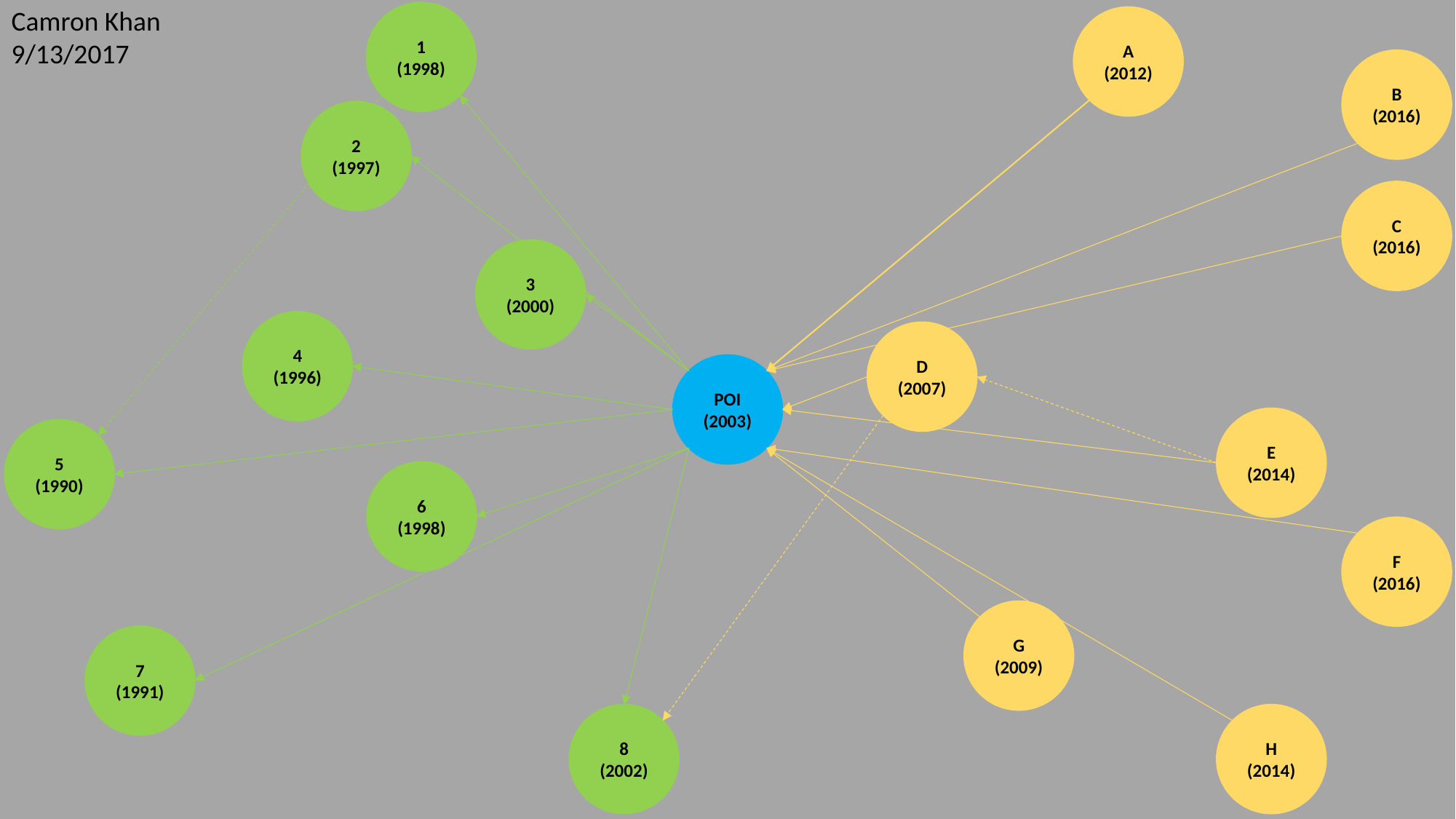

Camron Khan
9/13/2017
1
(1998)
A
(2012)
B
(2016)
2
(1997)
C
(2016)
3
(2000)
4
(1996)
D
(2007)
POI
(2003)
E
(2014)
5
(1990)
6
(1998)
F
(2016)
G
(2009)
7
(1991)
8
(2002)
H
(2014)